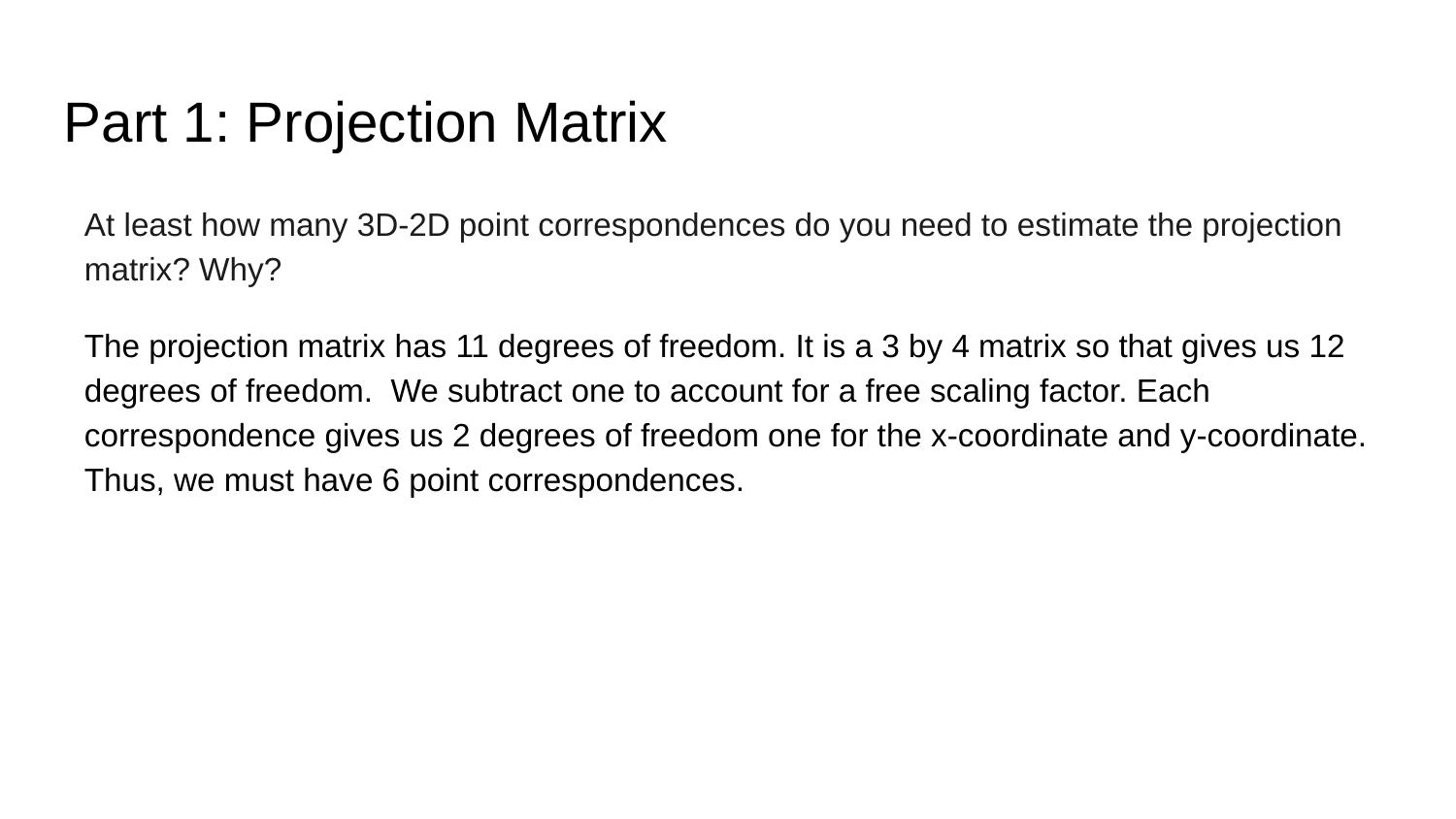

Part 1: Projection Matrix
At least how many 3D-2D point correspondences do you need to estimate the projection matrix? Why?
The projection matrix has 11 degrees of freedom. It is a 3 by 4 matrix so that gives us 12 degrees of freedom.  We subtract one to account for a free scaling factor. Each correspondence gives us 2 degrees of freedom one for the x-coordinate and y-coordinate. Thus, we must have 6 point correspondences.